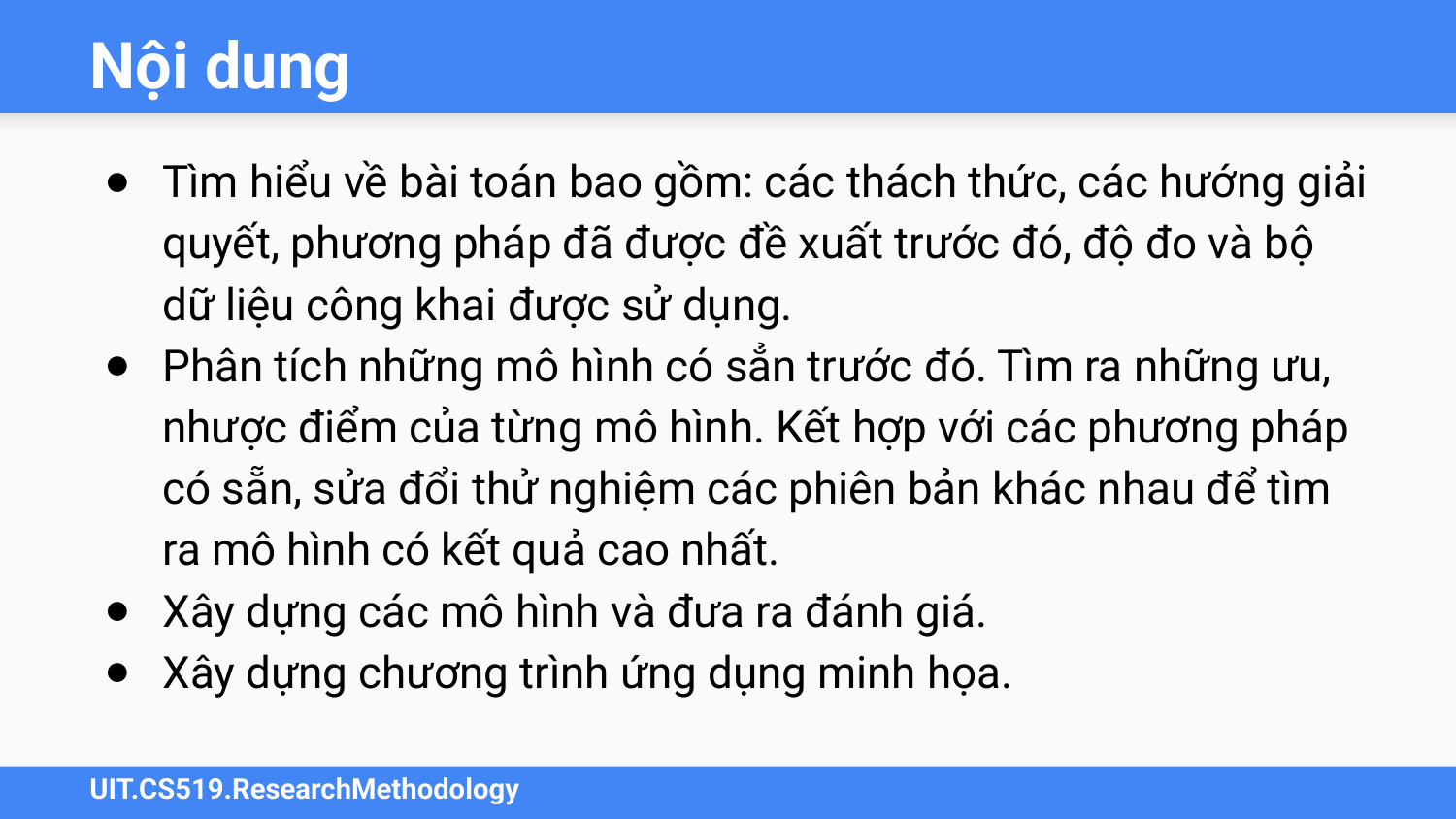

# Nội dung
Tìm hiểu về bài toán bao gồm: các thách thức, các hướng giải quyết, phương pháp đã được đề xuất trước đó, độ đo và bộ dữ liệu công khai được sử dụng.
Phân tích những mô hình có sẳn trước đó. Tìm ra những ưu, nhược điểm của từng mô hình. Kết hợp với các phương pháp có sẵn, sửa đổi thử nghiệm các phiên bản khác nhau để tìm ra mô hình có kết quả cao nhất.
Xây dựng các mô hình và đưa ra đánh giá.
Xây dựng chương trình ứng dụng minh họa.